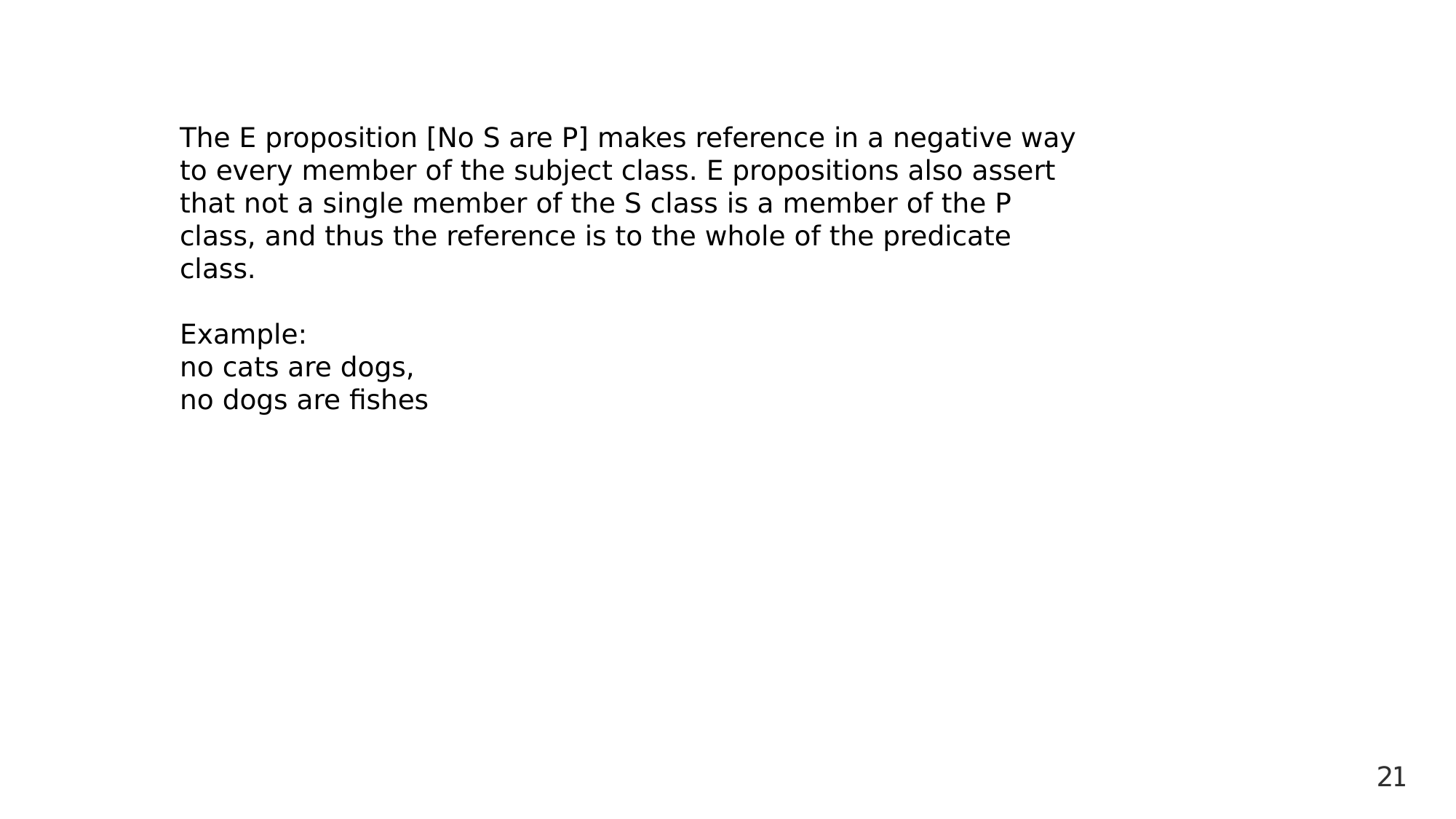

The E proposition [No S are P] makes reference in a negative way to every member of the subject class. E propositions also assert that not a single member of the S class is a member of the P class, and thus the reference is to the whole of the predicate class.

Example:
no cats are dogs,
no dogs are fishes
21